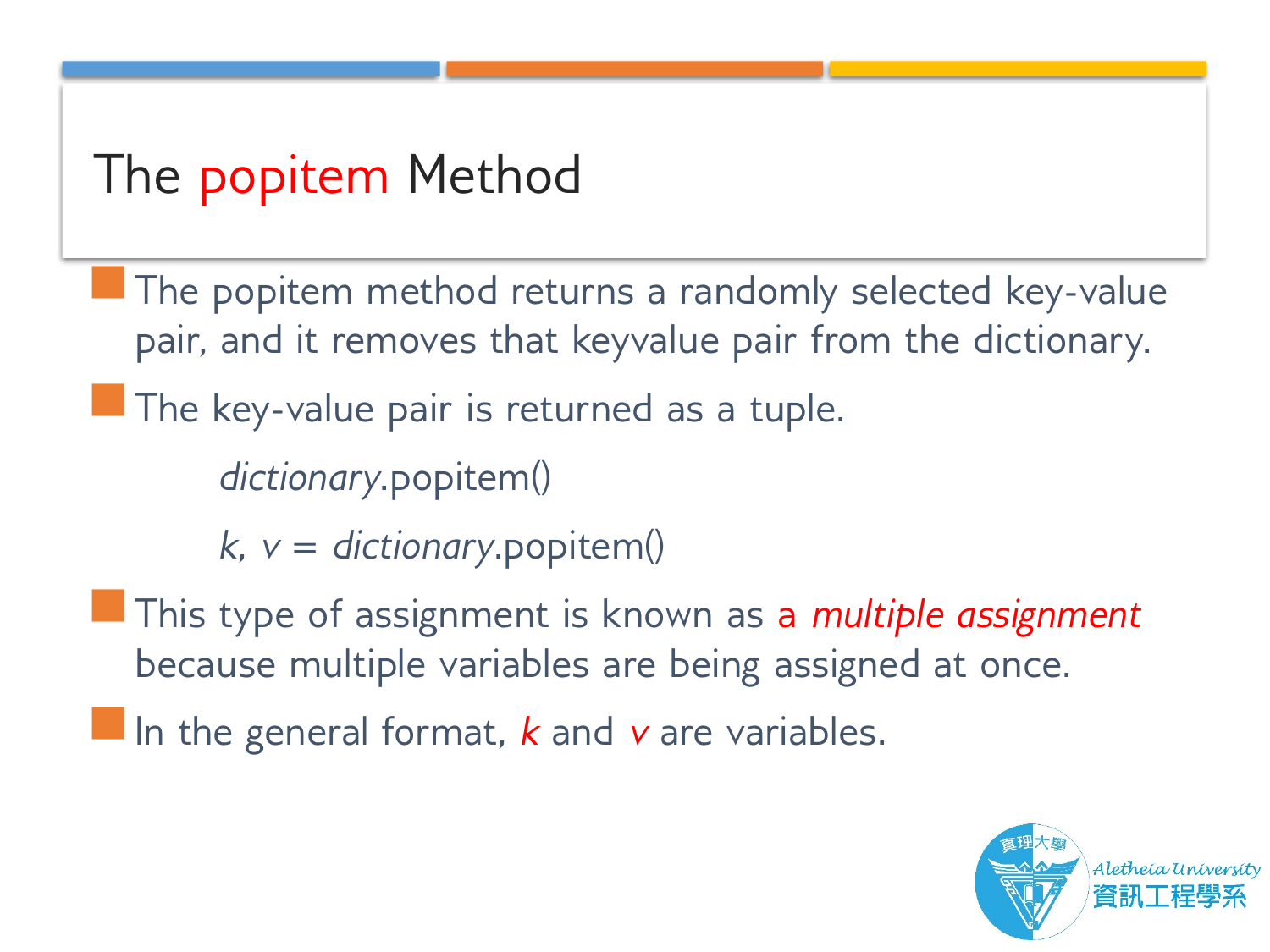

# The popitem Method
The popitem method returns a randomly selected key-value pair, and it removes that keyvalue pair from the dictionary.
The key-value pair is returned as a tuple.
	dictionary.popitem()
	k, v = dictionary.popitem()
This type of assignment is known as a multiple assignment because multiple variables are being assigned at once.
In the general format, k and v are variables.